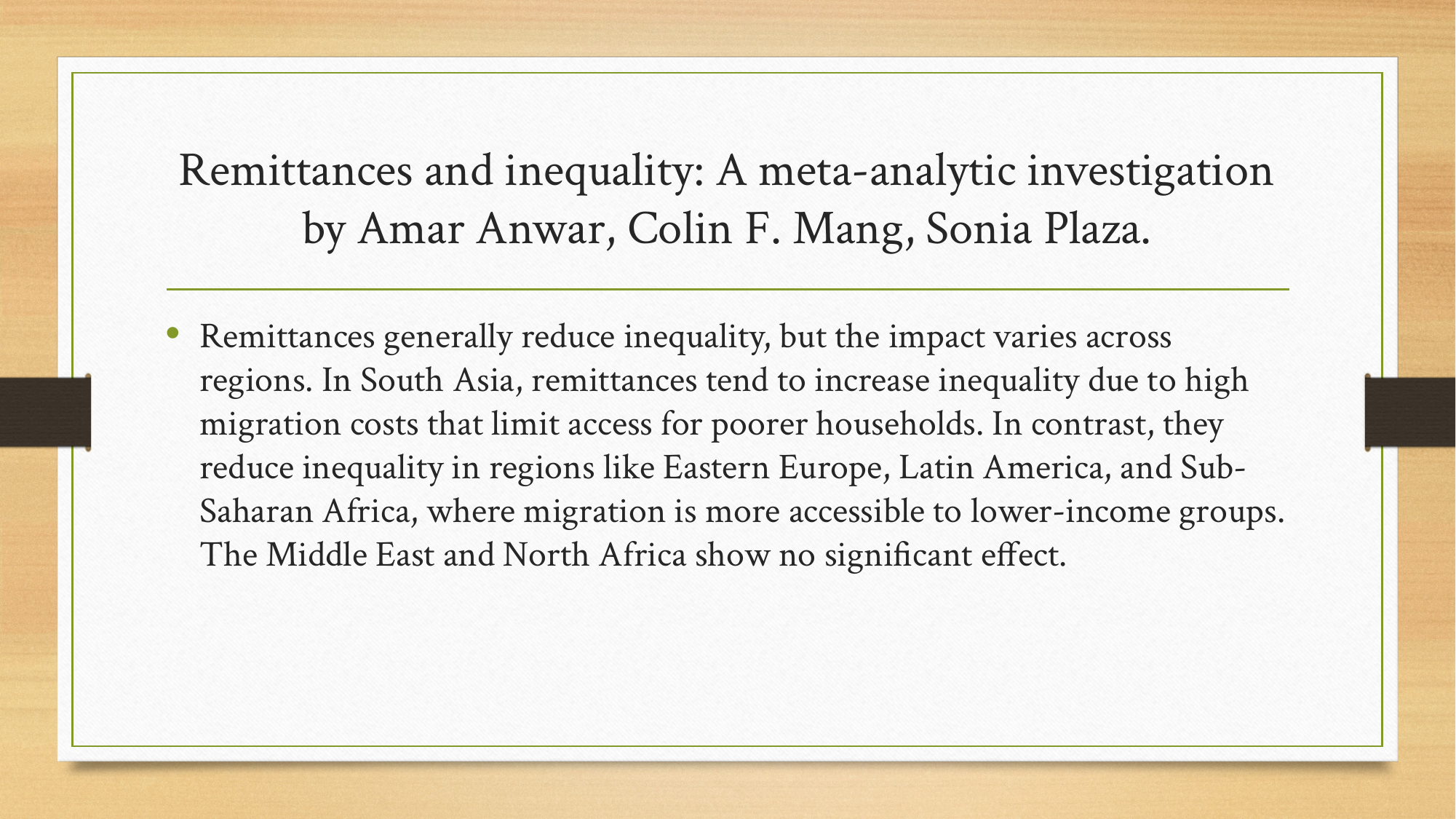

# Remittances and inequality: A meta-analytic investigation by Amar Anwar, Colin F. Mang, Sonia Plaza.
Remittances generally reduce inequality, but the impact varies across regions. In South Asia, remittances tend to increase inequality due to high migration costs that limit access for poorer households. In contrast, they reduce inequality in regions like Eastern Europe, Latin America, and Sub-Saharan Africa, where migration is more accessible to lower-income groups. The Middle East and North Africa show no significant effect.